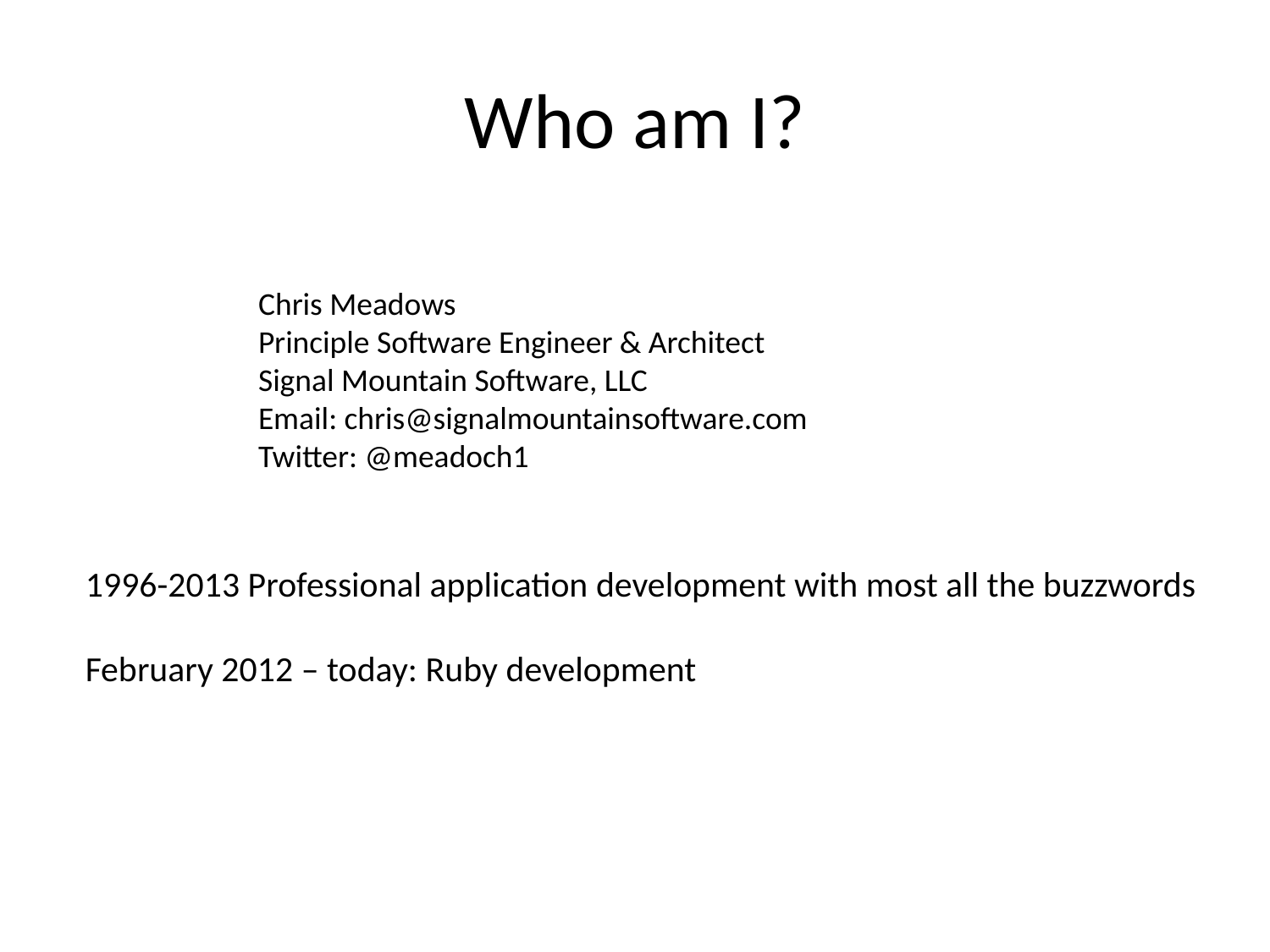

# Who am I?
Chris Meadows
Principle Software Engineer & Architect
Signal Mountain Software, LLC
Email: chris@signalmountainsoftware.com
Twitter: @meadoch1
1996-2013 Professional application development with most all the buzzwords

February 2012 – today: Ruby development